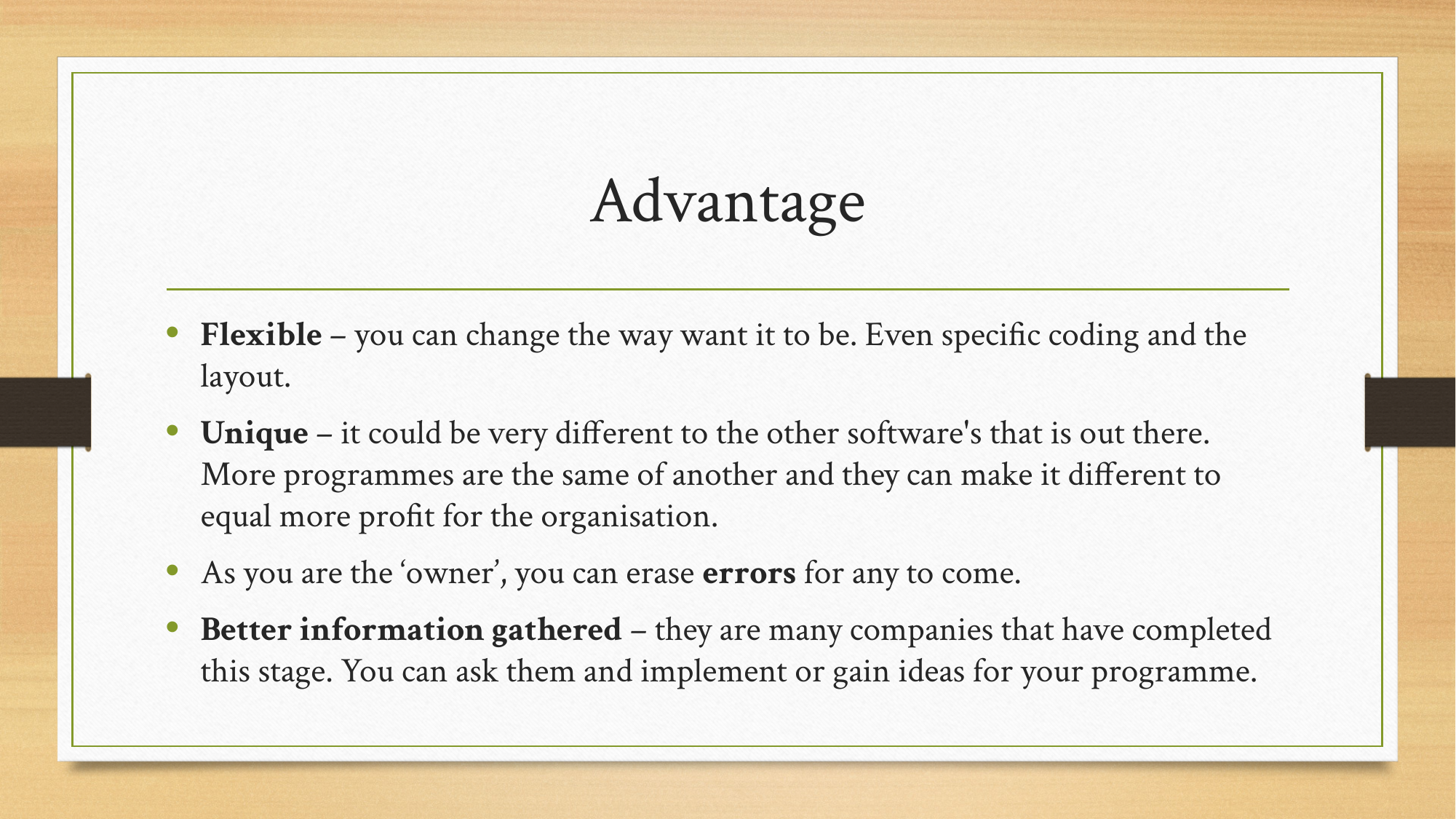

# Advantage
Flexible – you can change the way want it to be. Even specific coding and the layout.
Unique – it could be very different to the other software's that is out there. More programmes are the same of another and they can make it different to equal more profit for the organisation.
As you are the ‘owner’, you can erase errors for any to come.
Better information gathered – they are many companies that have completed this stage. You can ask them and implement or gain ideas for your programme.